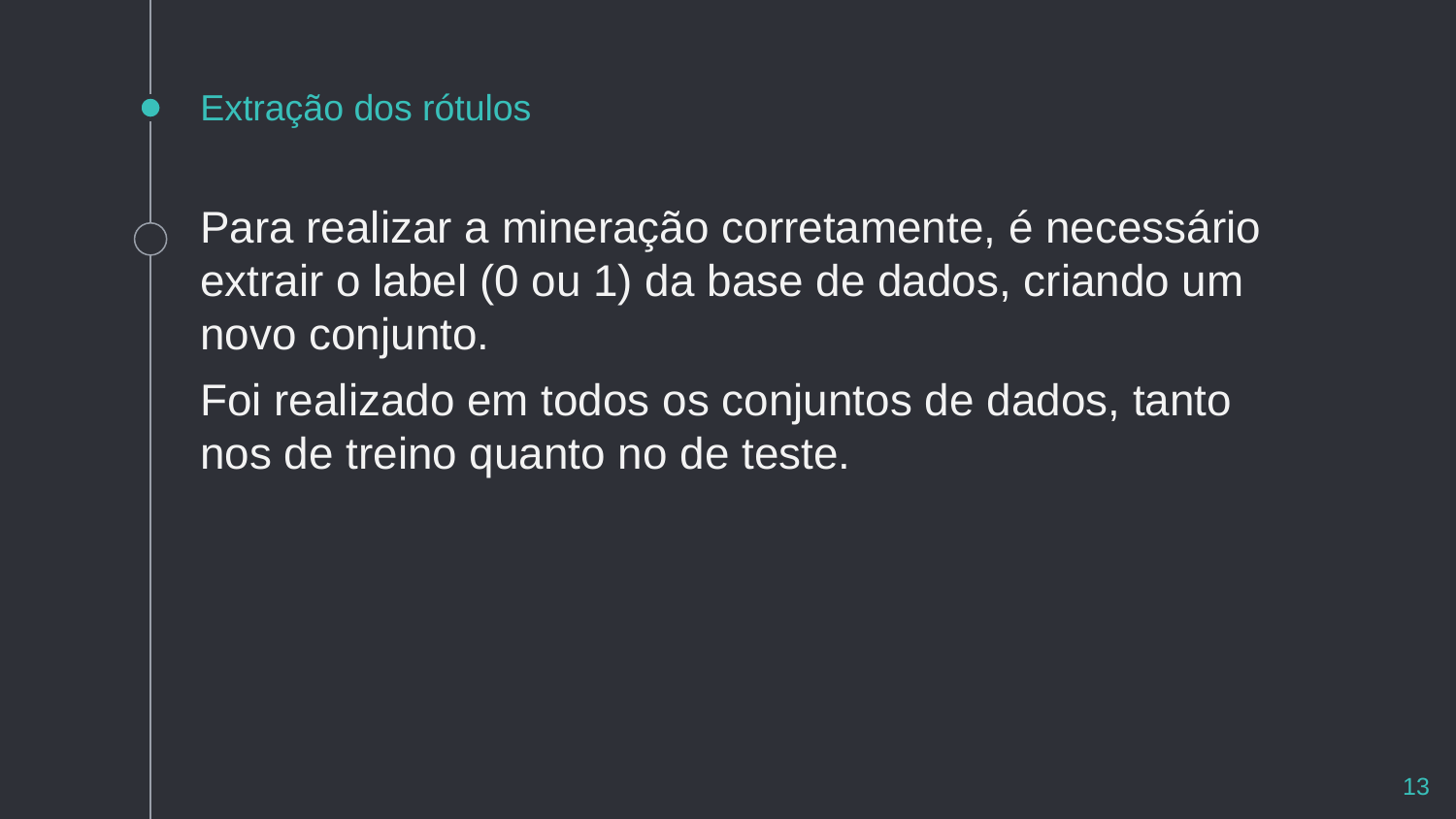

# Extração dos rótulos
Para realizar a mineração corretamente, é necessário extrair o label (0 ou 1) da base de dados, criando um novo conjunto.
Foi realizado em todos os conjuntos de dados, tanto nos de treino quanto no de teste.
13